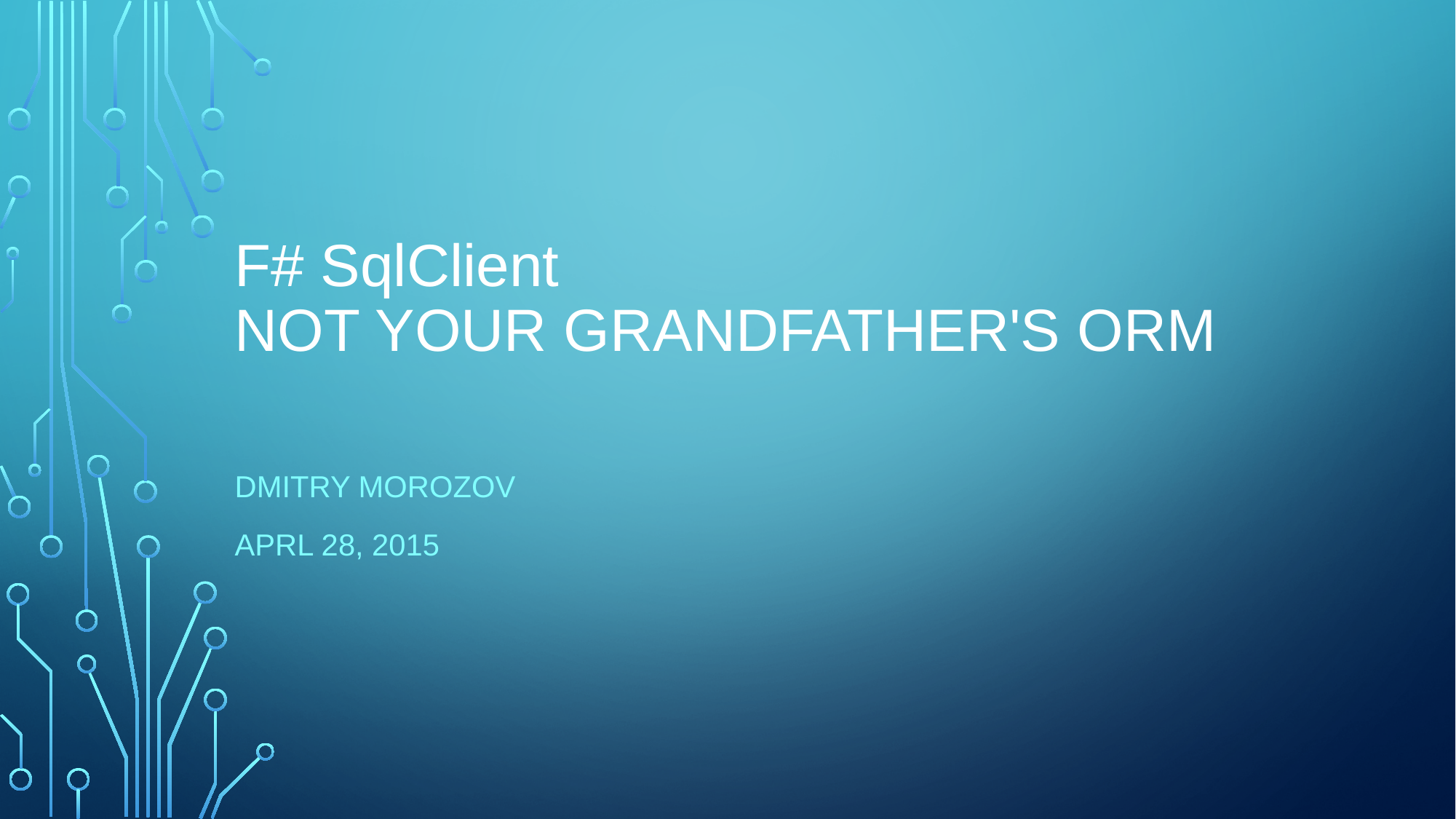

# F# SqlClient Not your Grandfather's ORM
Dmitry Morozov
APRL 28, 2015